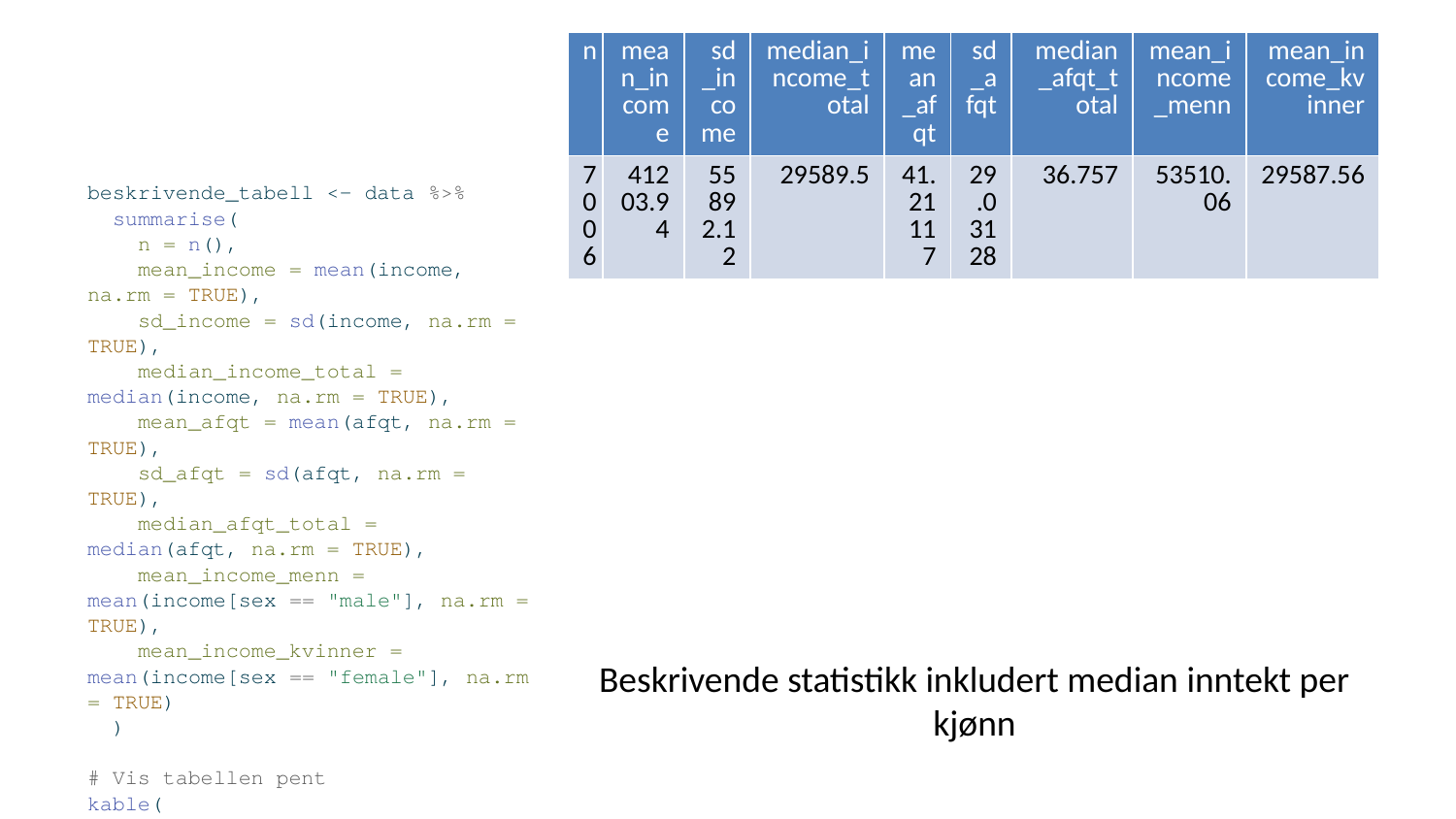

| n | mean\_income | sd\_income | median\_income\_total | mean\_afqt | sd\_afqt | median\_afqt\_total | mean\_income\_menn | mean\_income\_kvinner |
| --- | --- | --- | --- | --- | --- | --- | --- | --- |
| 7006 | 41203.94 | 55892.12 | 29589.5 | 41.21117 | 29.03128 | 36.757 | 53510.06 | 29587.56 |
beskrivende_tabell <- data %>%
  summarise(
    n = n(),
    mean_income = mean(income, na.rm = TRUE),
    sd_income = sd(income, na.rm = TRUE),
    median_income_total = median(income, na.rm = TRUE),
    mean_afqt = mean(afqt, na.rm = TRUE),
    sd_afqt = sd(afqt, na.rm = TRUE),
    median_afqt_total = median(afqt, na.rm = TRUE),
    mean_income_menn = mean(income[sex == "male"], na.rm = TRUE),
    mean_income_kvinner = mean(income[sex == "female"], na.rm = TRUE)
  )
# Vis tabellen pent
kable(
  beskrivende_tabell,
  caption = "Beskrivende statistikk inkludert median inntekt per kjønn"
)
Beskrivende statistikk inkludert median inntekt per kjønn